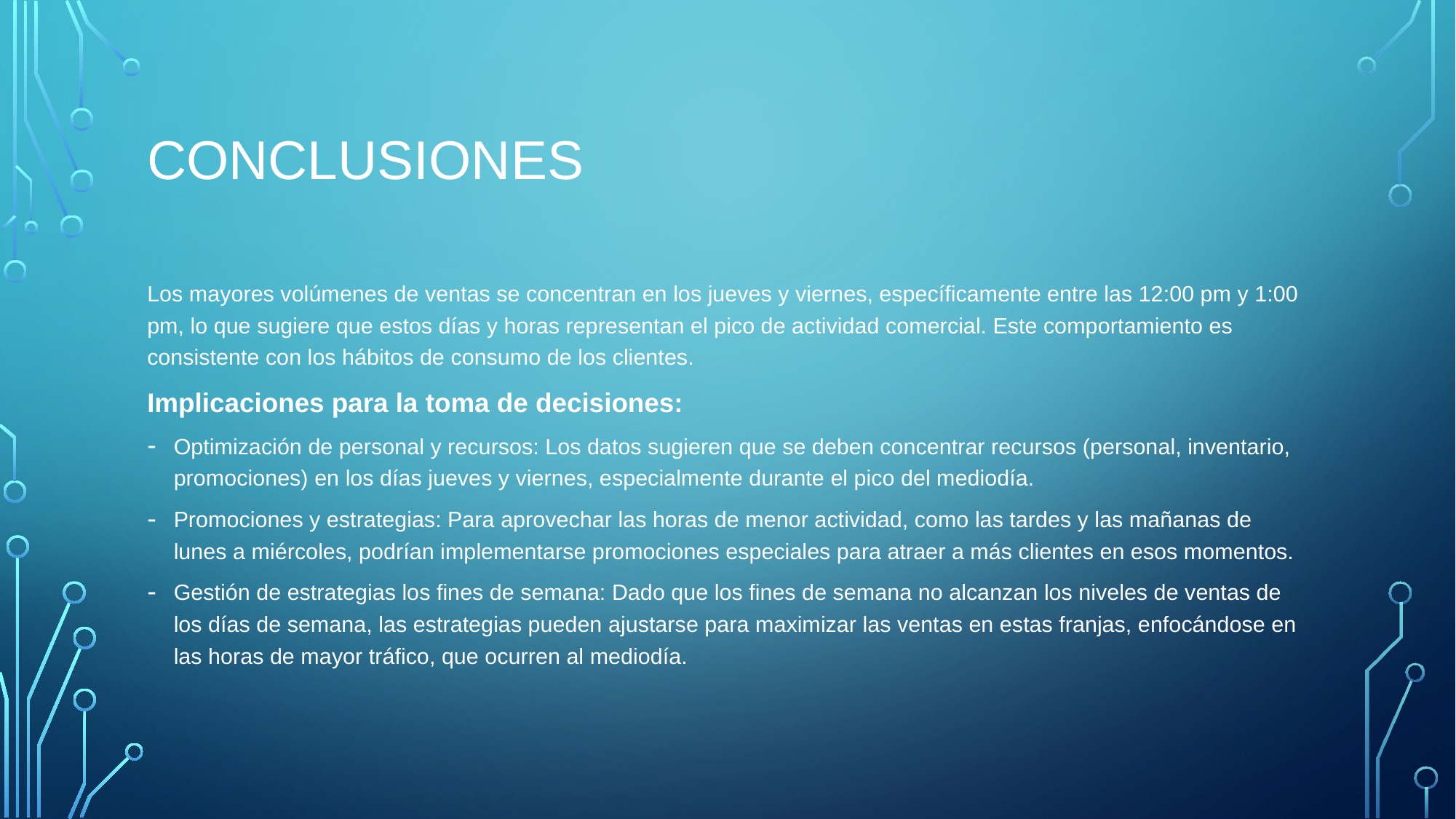

# Conclusiones
Los mayores volúmenes de ventas se concentran en los jueves y viernes, específicamente entre las 12:00 pm y 1:00 pm, lo que sugiere que estos días y horas representan el pico de actividad comercial. Este comportamiento es consistente con los hábitos de consumo de los clientes.
Implicaciones para la toma de decisiones:
Optimización de personal y recursos: Los datos sugieren que se deben concentrar recursos (personal, inventario, promociones) en los días jueves y viernes, especialmente durante el pico del mediodía.
Promociones y estrategias: Para aprovechar las horas de menor actividad, como las tardes y las mañanas de lunes a miércoles, podrían implementarse promociones especiales para atraer a más clientes en esos momentos.
Gestión de estrategias los fines de semana: Dado que los fines de semana no alcanzan los niveles de ventas de los días de semana, las estrategias pueden ajustarse para maximizar las ventas en estas franjas, enfocándose en las horas de mayor tráfico, que ocurren al mediodía.